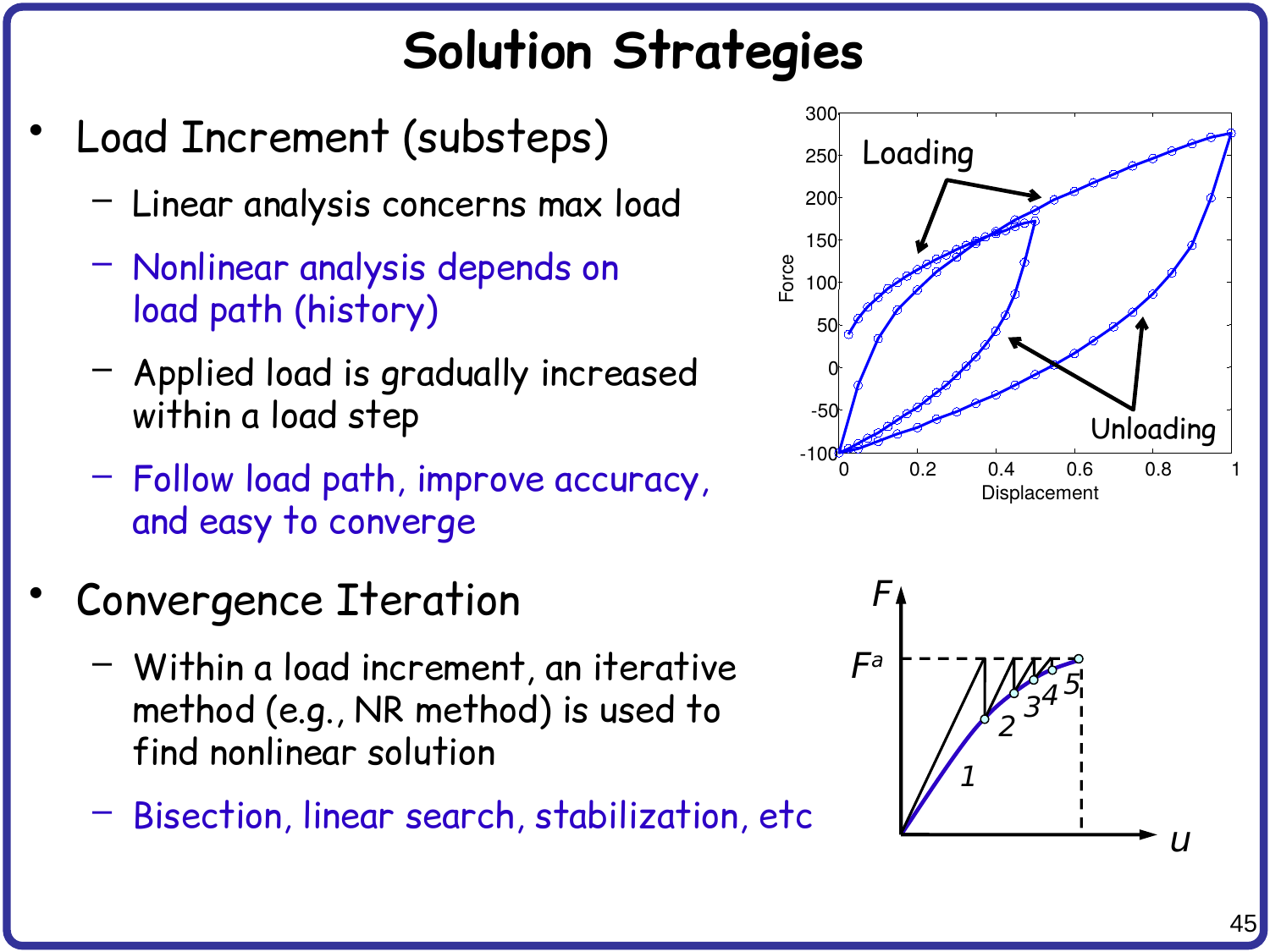

# Solution Strategies
300

250

200

150

Force

100

50

0

-50

-100

0
0.2
0.4
0.6
0.8
1
Displacement
Loading

Unloading
Load Increment (substeps)
Linear analysis concerns max load
Nonlinear analysis depends on
load path (history)
Applied load is gradually increased
within a load step
Follow load path, improve accuracy,
and easy to converge
Convergence Iteration
Within a load increment, an iterative
method (e.g., NR method) is used to
find nonlinear solution
Bisection, linear search, stabilization, etc
F

Fa

5

4

3

2

1
u